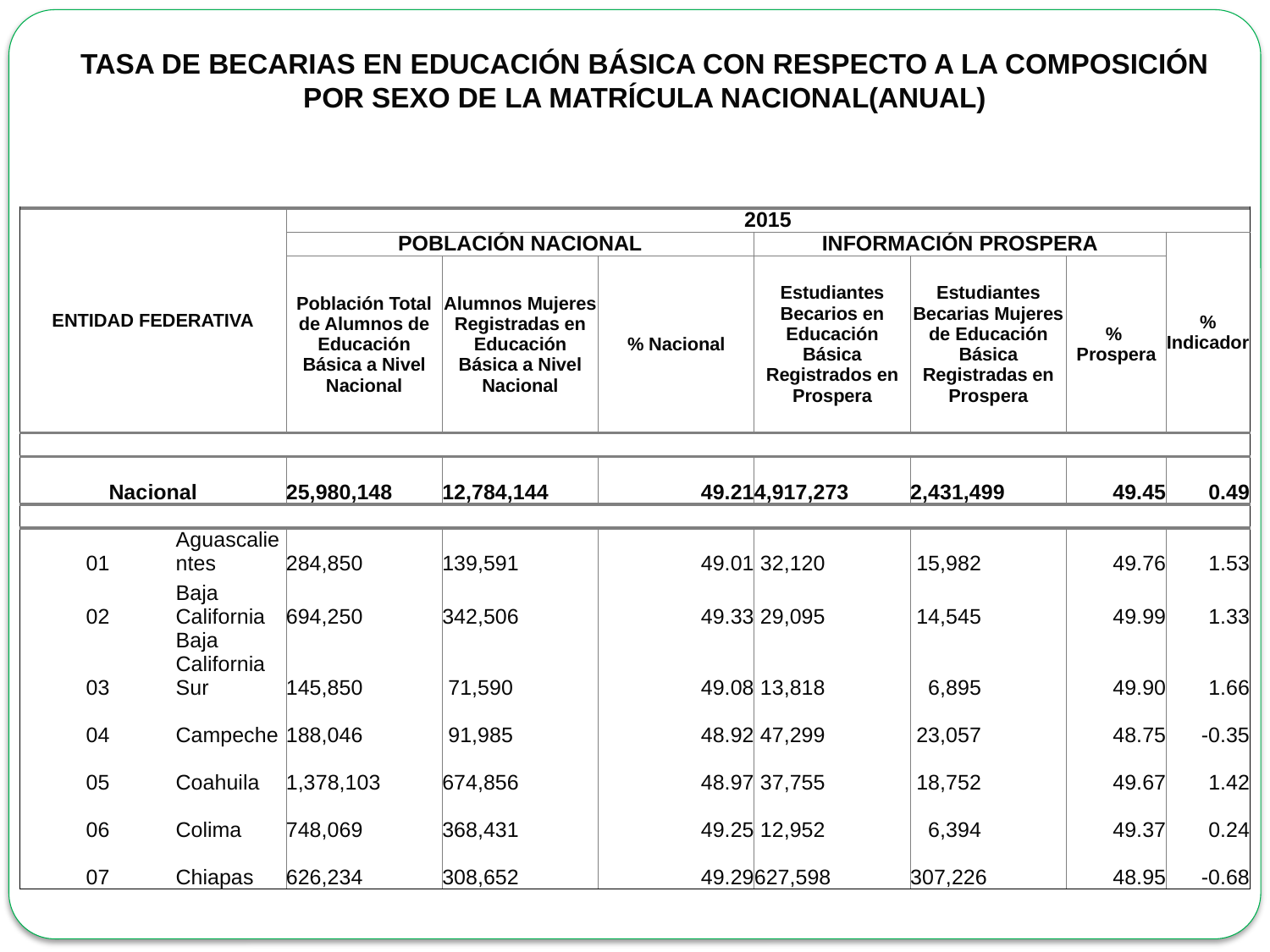

TASA DE BECARIAS EN EDUCACIÓN BÁSICA CON RESPECTO A LA COMPOSICIÓN
POR SEXO DE LA MATRÍCULA NACIONAL(ANUAL)
| ENTIDAD FEDERATIVA |  | 2015 |  |  |  |  |  |  |
| --- | --- | --- | --- | --- | --- | --- | --- | --- |
|  |  | POBLACIÓN NACIONAL |  |  | INFORMACIÓN PROSPERA |  |  | % Indicador |
|  |  | Población Total de Alumnos de Educación Básica a Nivel Nacional | Alumnos Mujeres Registradas en Educación Básica a Nivel Nacional | % Nacional | Estudiantes Becarios en Educación Básica Registrados en Prospera | Estudiantes Becarias Mujeres de Educación Básica Registradas en Prospera | % Prospera |  |
|  |  |  |  |  |  |  |  |  |
| Nacional |  | 25,980,148 | 12,784,144 | 49.21 | 4,917,273 | 2,431,499 | 49.45 | 0.49 |
|  |  |  |  |  |  |  |  |  |
| 01 | Aguascalientes | 284,850 | 139,591 | 49.01 | 32,120 | 15,982 | 49.76 | 1.53 |
| 02 | Baja California | 694,250 | 342,506 | 49.33 | 29,095 | 14,545 | 49.99 | 1.33 |
| 03 | Baja California Sur | 145,850 | 71,590 | 49.08 | 13,818 | 6,895 | 49.90 | 1.66 |
| 04 | Campeche | 188,046 | 91,985 | 48.92 | 47,299 | 23,057 | 48.75 | -0.35 |
| 05 | Coahuila | 1,378,103 | 674,856 | 48.97 | 37,755 | 18,752 | 49.67 | 1.42 |
| 06 | Colima | 748,069 | 368,431 | 49.25 | 12,952 | 6,394 | 49.37 | 0.24 |
| 07 | Chiapas | 626,234 | 308,652 | 49.29 | 627,598 | 307,226 | 48.95 | -0.68 |